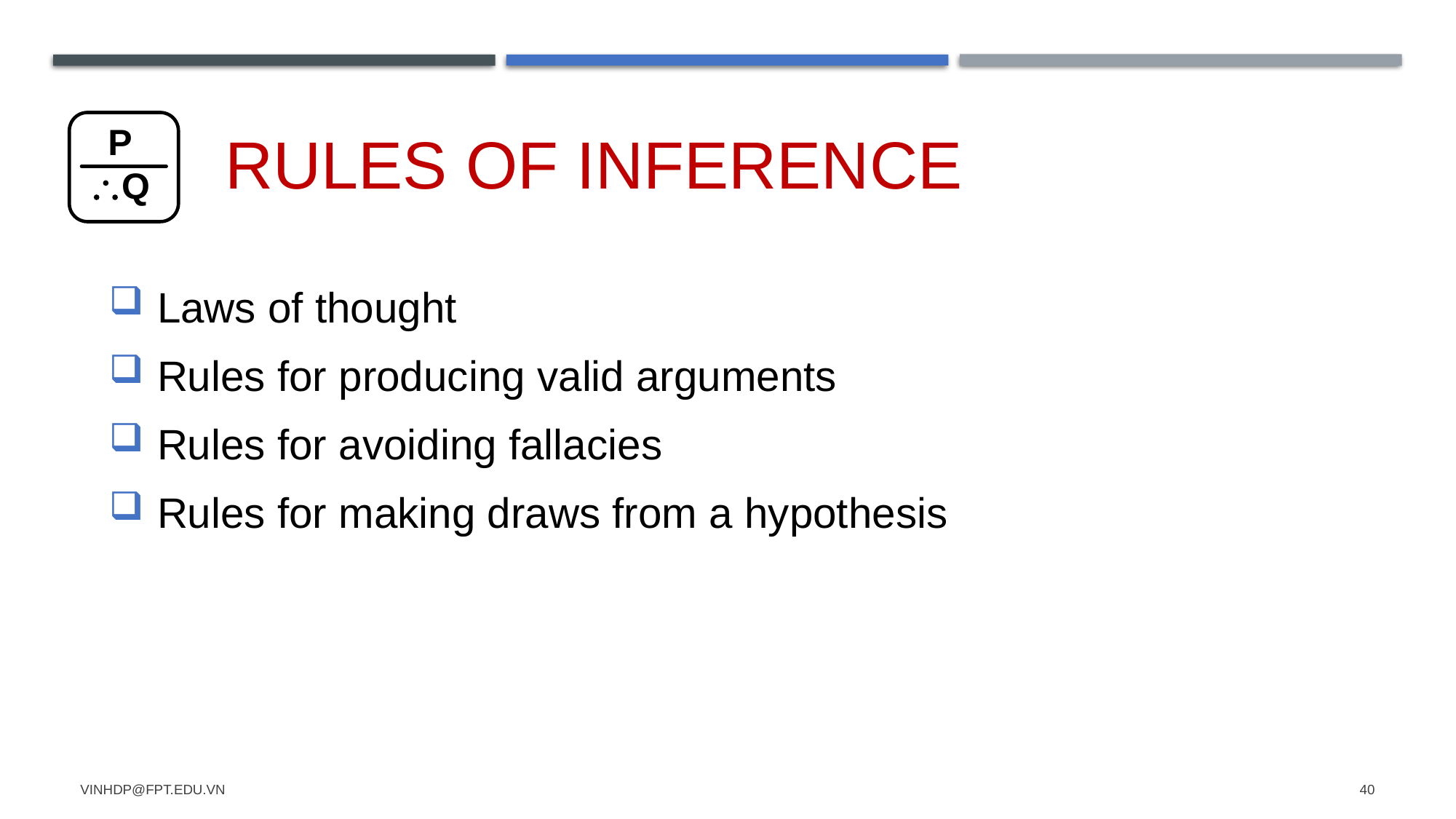

# Rules of inference

P
∴Q
 Laws of thought
 Rules for producing valid arguments
 Rules for avoiding fallacies
 Rules for making draws from a hypothesis

vinhdp@fpt.edu.vn
40